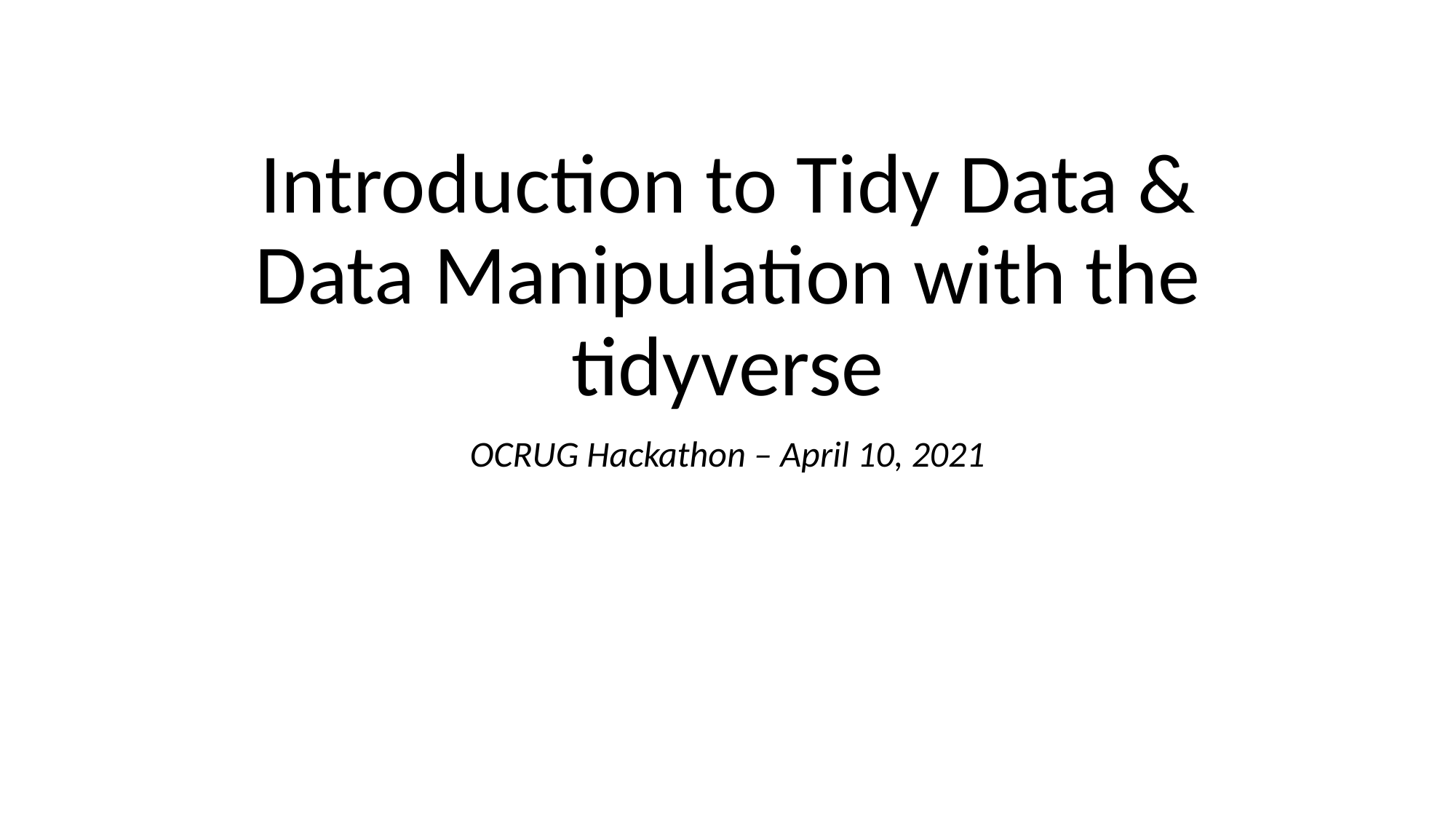

# Introduction to Tidy Data & Data Manipulation with the tidyverse
OCRUG Hackathon – April 10, 2021